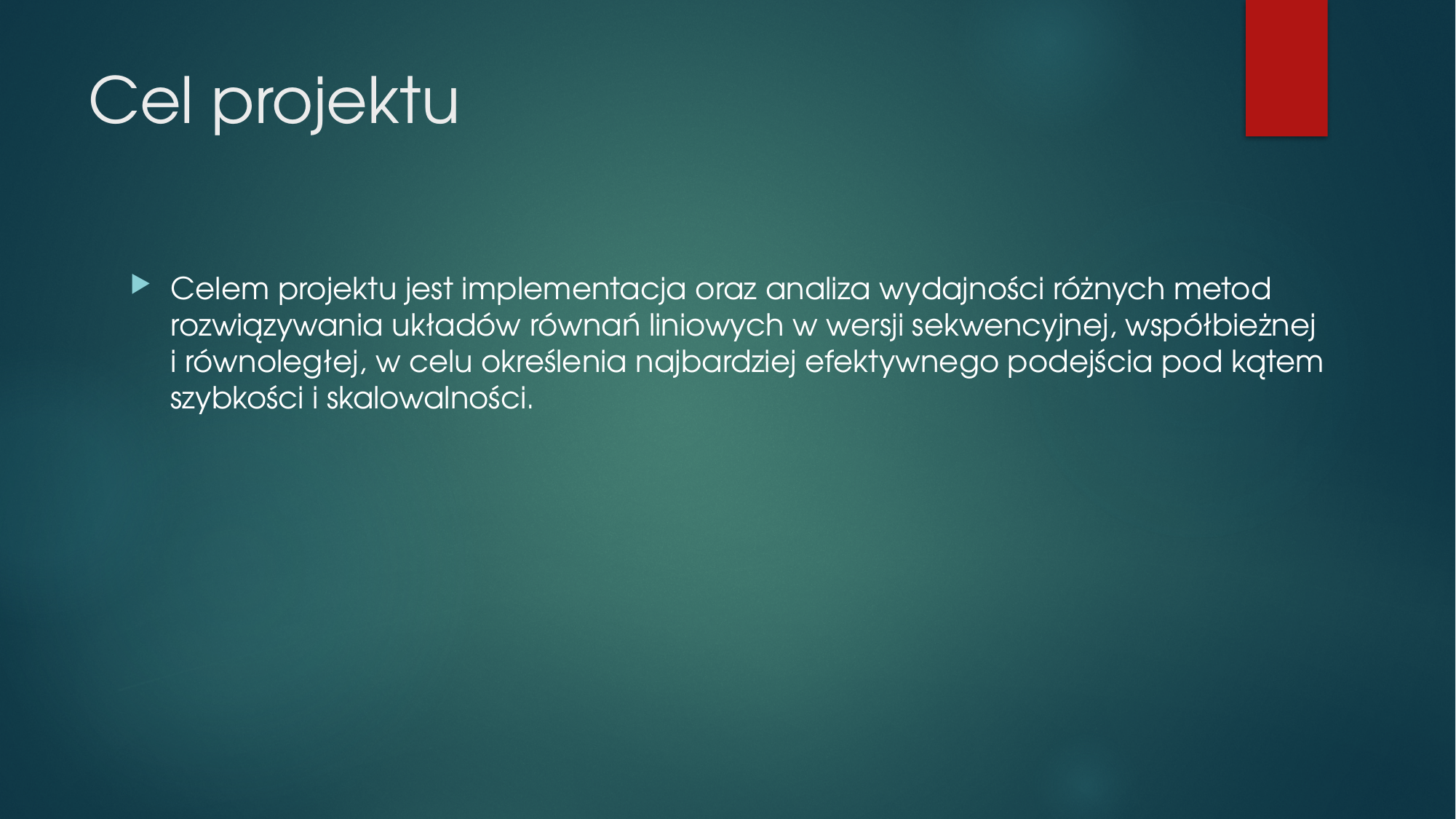

# Cel projektu
Celem projektu jest implementacja oraz analiza wydajności różnych metod rozwiązywania układów równań liniowych w wersji sekwencyjnej, współbieżnej i równoległej, w celu określenia najbardziej efektywnego podejścia pod kątem szybkości i skalowalności.